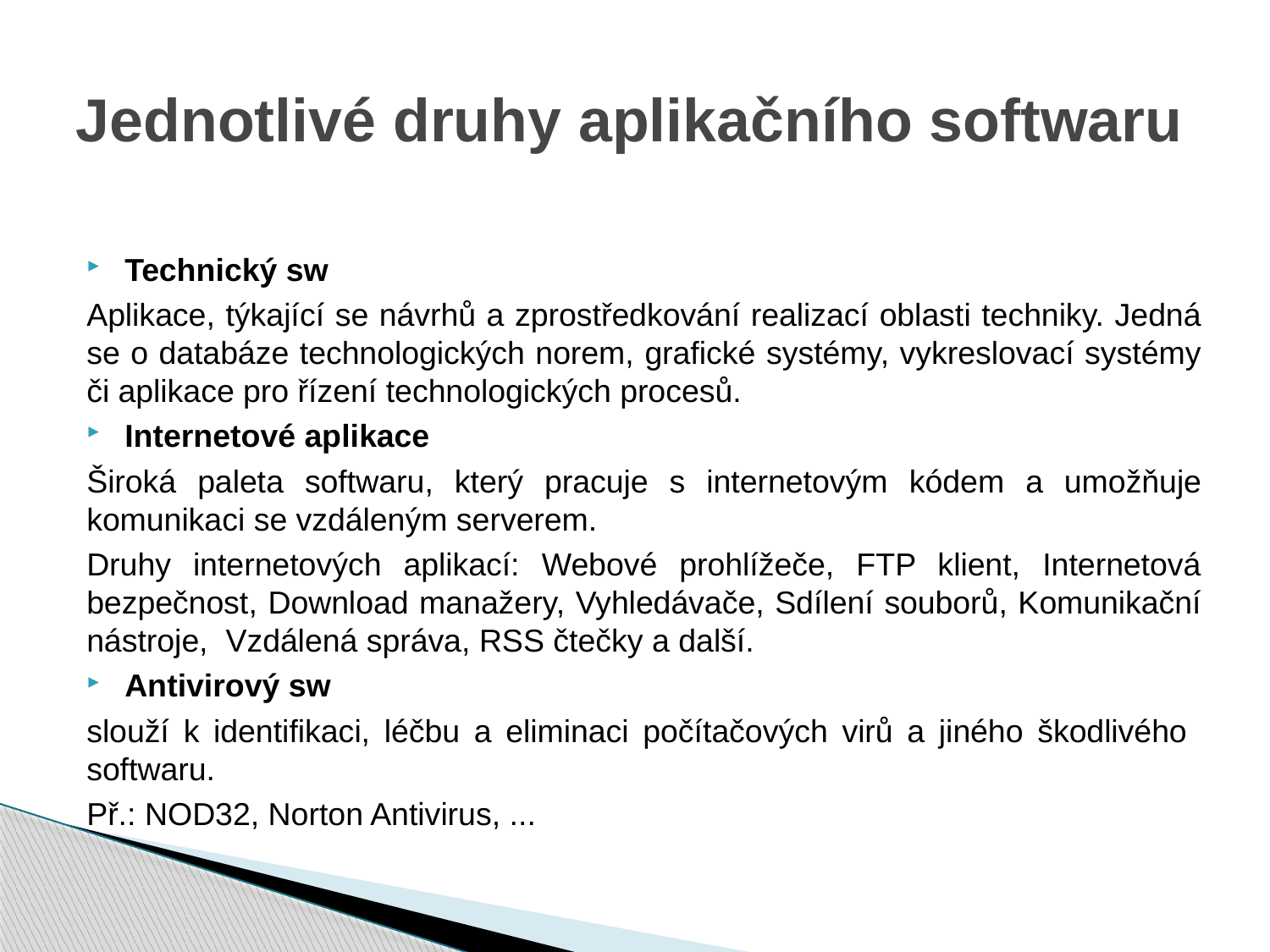

# Jednotlivé druhy aplikačního softwaru
Technický sw
Aplikace, týkající se návrhů a zprostředkování realizací oblasti techniky. Jedná se o databáze technologických norem, grafické systémy, vykreslovací systémy či aplikace pro řízení technologických procesů.
Internetové aplikace
Široká paleta softwaru, který pracuje s internetovým kódem a umožňuje komunikaci se vzdáleným serverem.
Druhy internetových aplikací: Webové prohlížeče, FTP klient, Internetová bezpečnost, Download manažery, Vyhledávače, Sdílení souborů, Komunikační nástroje,  Vzdálená správa, RSS čtečky a další.
Antivirový sw
slouží k identifikaci, léčbu a eliminaci počítačových virů a jiného škodlivého  softwaru.
Př.: NOD32, Norton Antivirus, ...